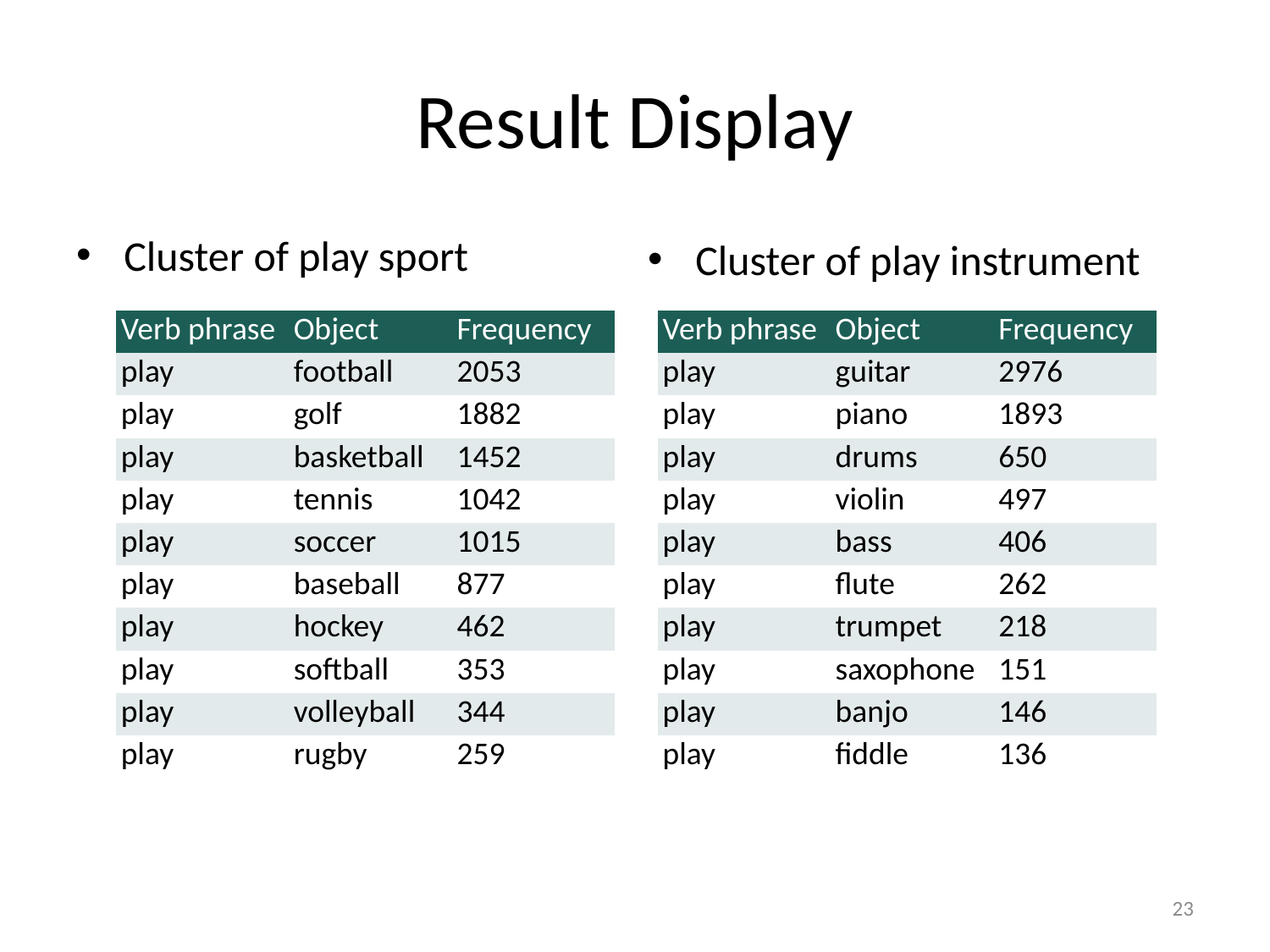

# Result Display
Cluster of play sport

Cluster of play instrument

| Verb phrase | Object | Frequency |
| --- | --- | --- |
| play | football | 2053 |
| play | golf | 1882 |
| play | basketball | 1452 |
| play | tennis | 1042 |
| play | soccer | 1015 |
| play | baseball | 877 |
| play | hockey | 462 |
| play | softball | 353 |
| play | volleyball | 344 |
| play | rugby | 259 |
| Verb phrase | Object | Frequency |
| --- | --- | --- |
| play | guitar | 2976 |
| play | piano | 1893 |
| play | drums | 650 |
| play | violin | 497 |
| play | bass | 406 |
| play | flute | 262 |
| play | trumpet | 218 |
| play | saxophone | 151 |
| play | banjo | 146 |
| play | fiddle | 136 |
23